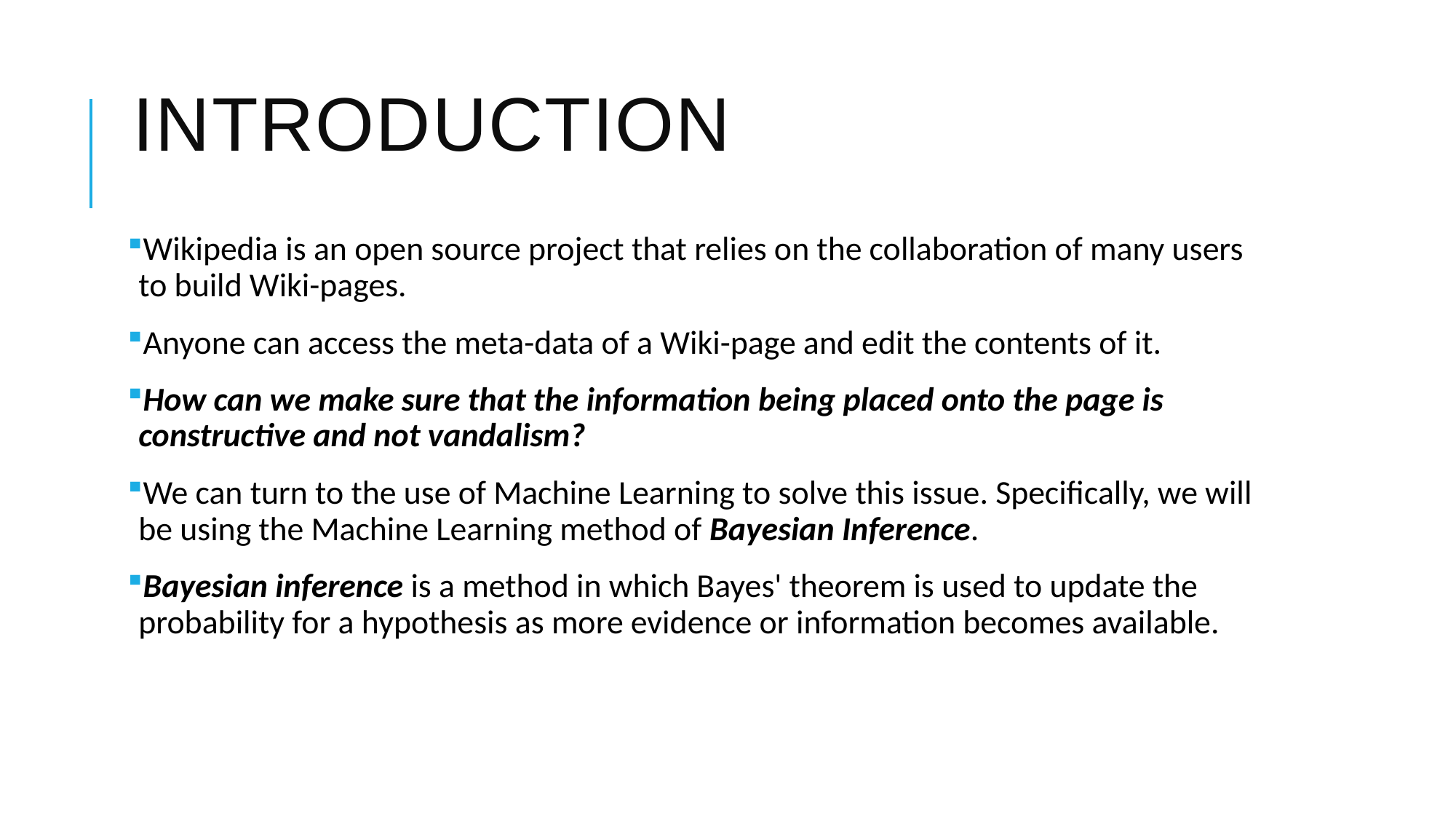

# Introduction
Wikipedia is an open source project that relies on the collaboration of many users  to build Wiki-pages.
Anyone can access the meta-data of a Wiki-page and edit the contents of it.
How can we make sure that the information being placed onto the page is constructive and not vandalism?
We can turn to the use of Machine Learning to solve this issue. Specifically, we will be using the Machine Learning method of Bayesian Inference.
Bayesian inference is a method in which Bayes' theorem is used to update the probability for a hypothesis as more evidence or information becomes available.